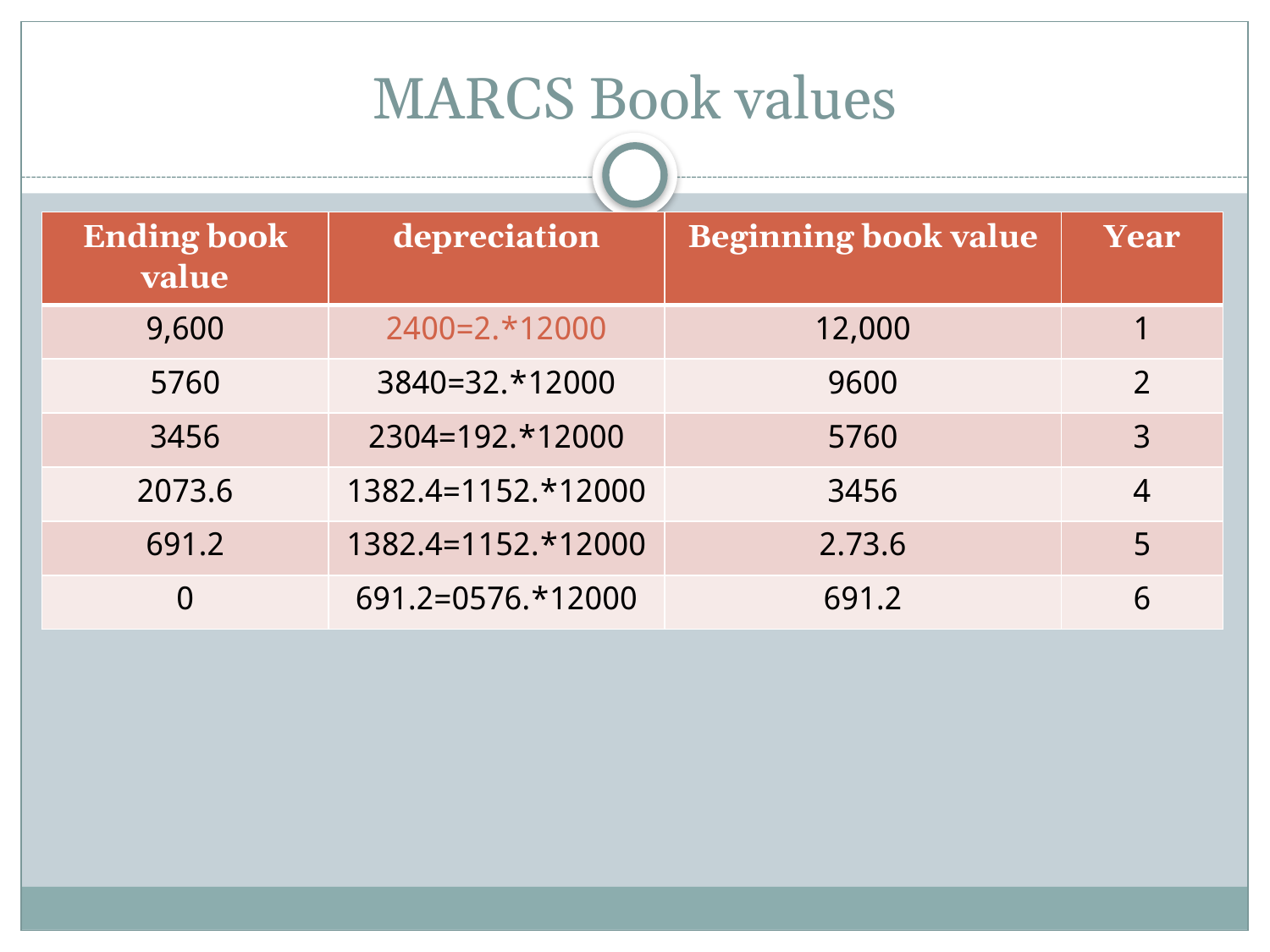

# MARCS Book values
| Ending book value | depreciation | Beginning book value | Year |
| --- | --- | --- | --- |
| 9,600 | 12000\*.2=2400 | 12,000 | 1 |
| 5760 | 12000\*.32=3840 | 9600 | 2 |
| 3456 | 12000\*.192=2304 | 5760 | 3 |
| 2073.6 | 12000\*.1152=1382.4 | 3456 | 4 |
| 691.2 | 12000\*.1152=1382.4 | 2.73.6 | 5 |
| 0 | 12000\*.0576=691.2 | 691.2 | 6 |